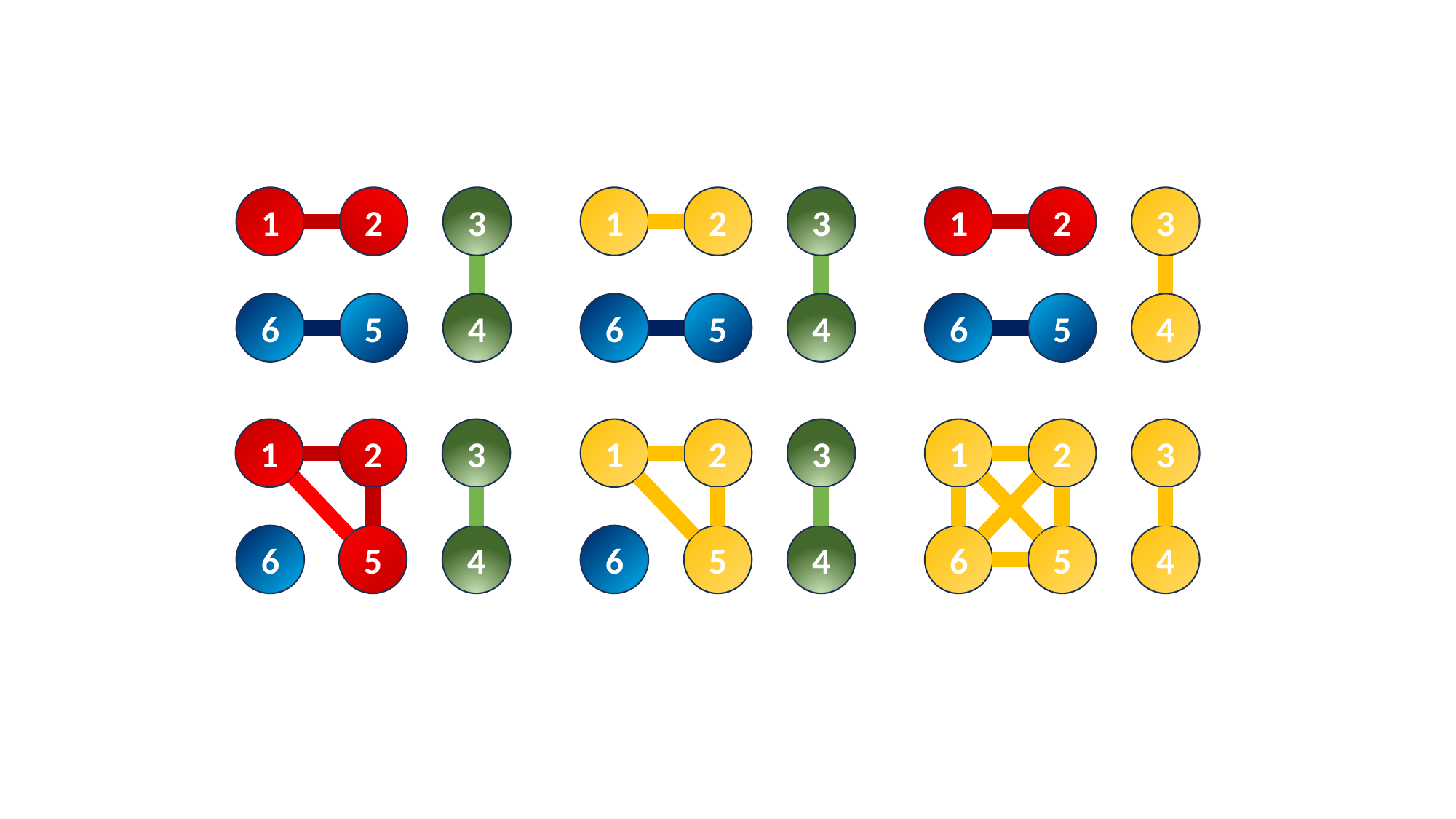

1
2
3
1
2
3
1
2
3
6
5
4
6
5
4
6
5
4
1
2
3
1
2
3
1
2
3
6
5
4
6
5
4
6
5
4